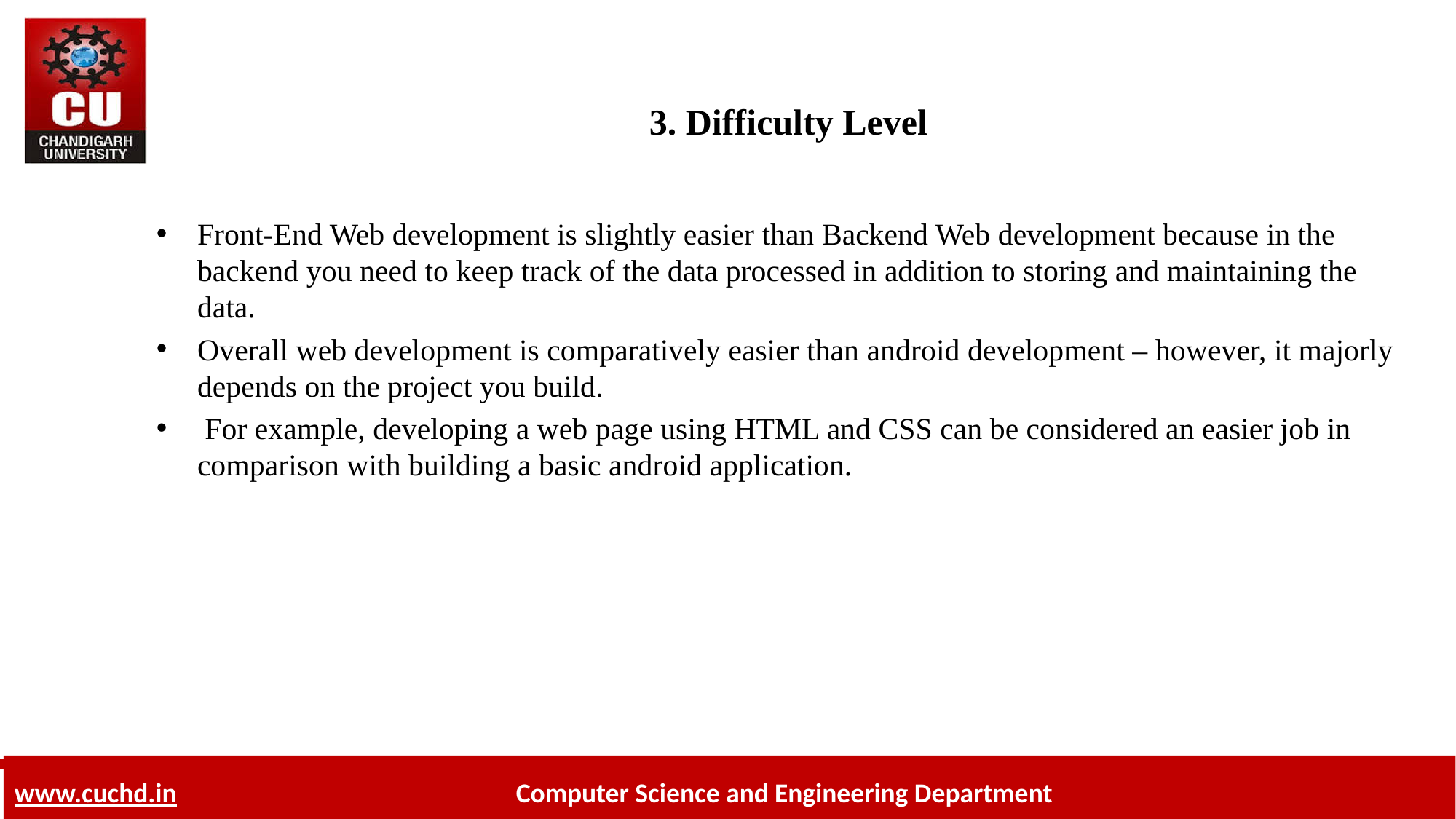

# 3. Difficulty Level
Front-End Web development is slightly easier than Backend Web development because in the backend you need to keep track of the data processed in addition to storing and maintaining the data.
Overall web development is comparatively easier than android development – however, it majorly depends on the project you build.
 For example, developing a web page using HTML and CSS can be considered an easier job in comparison with building a basic android application.